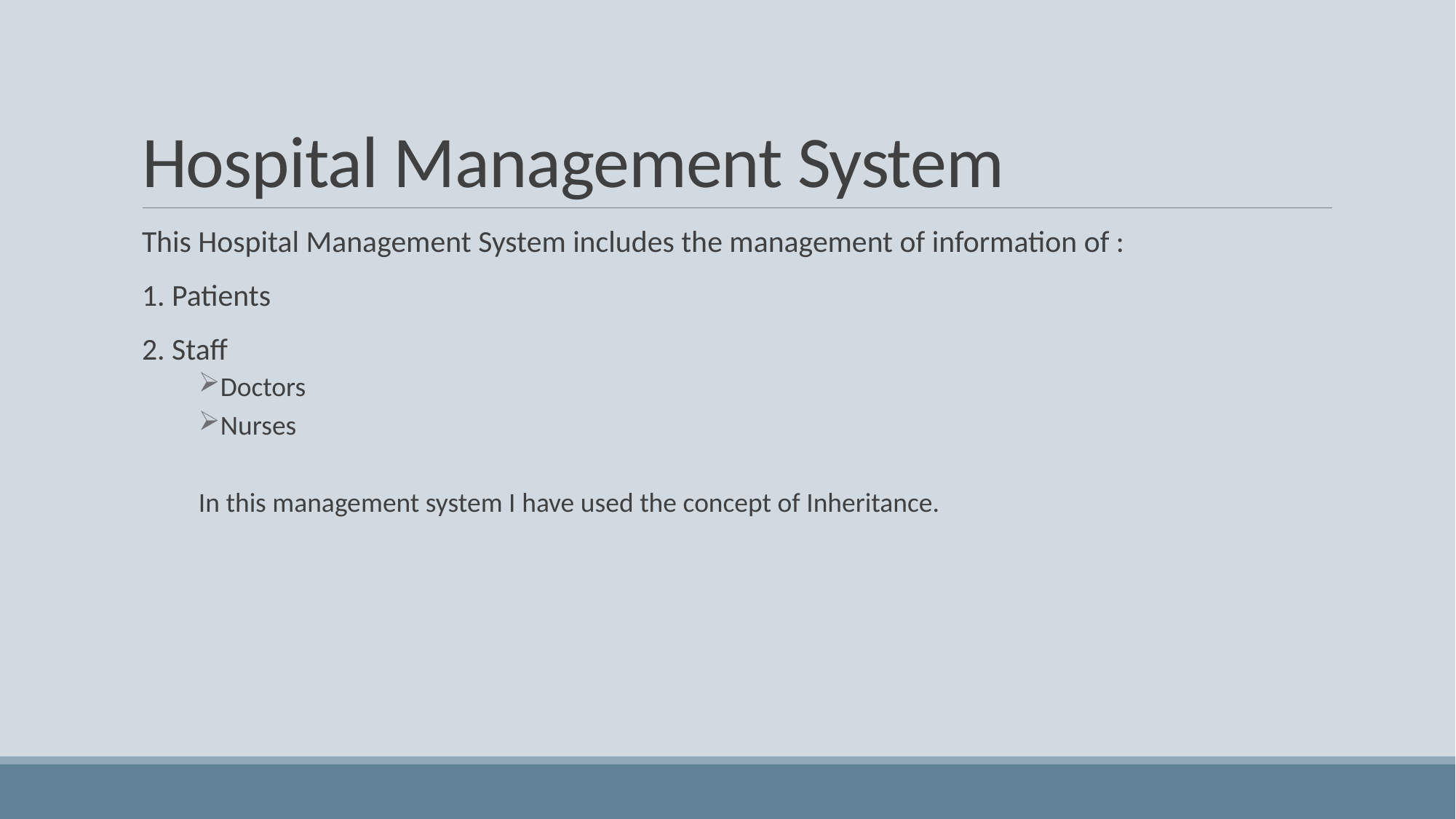

# Hospital Management System
This Hospital Management System includes the management of information of :
1. Patients
2. Staff
Doctors
Nurses

In this management system I have used the concept of Inheritance.